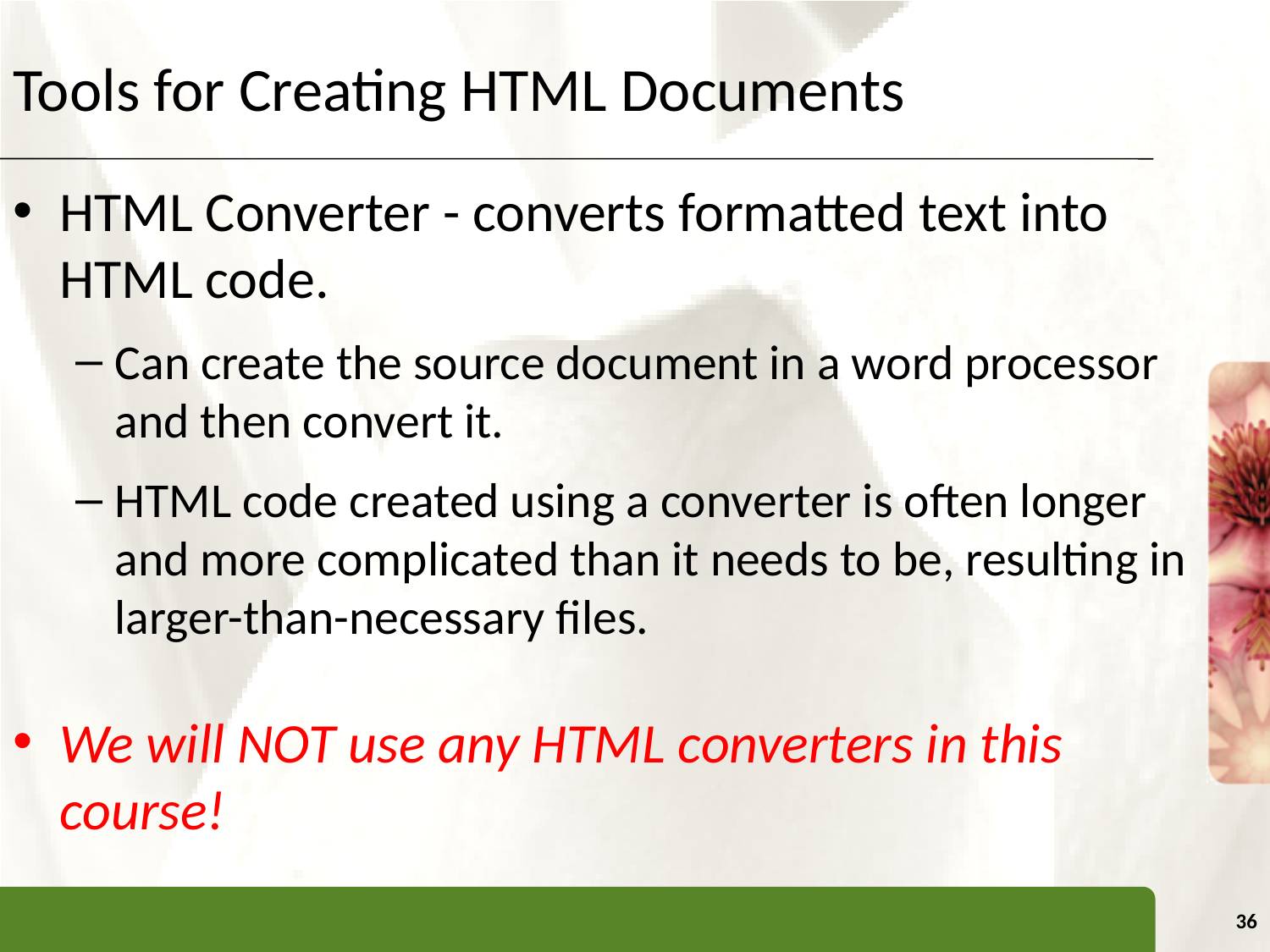

# Tools for Creating HTML Documents
HTML Converter - converts formatted text into HTML code.
Can create the source document in a word processor and then convert it.
HTML code created using a converter is often longer and more complicated than it needs to be, resulting in larger-than-necessary files.
We will NOT use any HTML converters in this course!
36